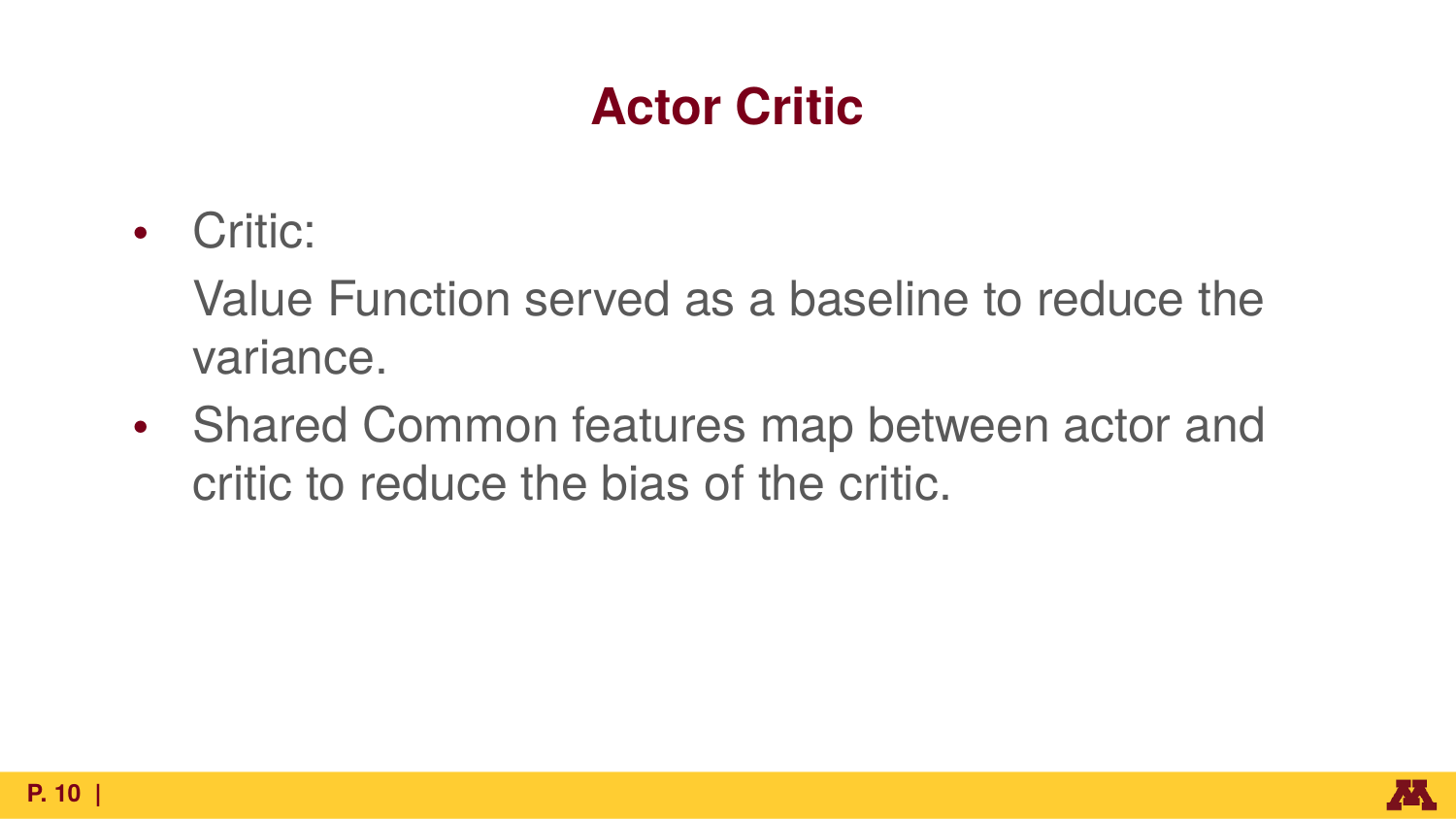

# Actor Critic
Critic:
Value Function served as a baseline to reduce the variance.
Shared Common features map between actor and critic to reduce the bias of the critic.
P. 10  |